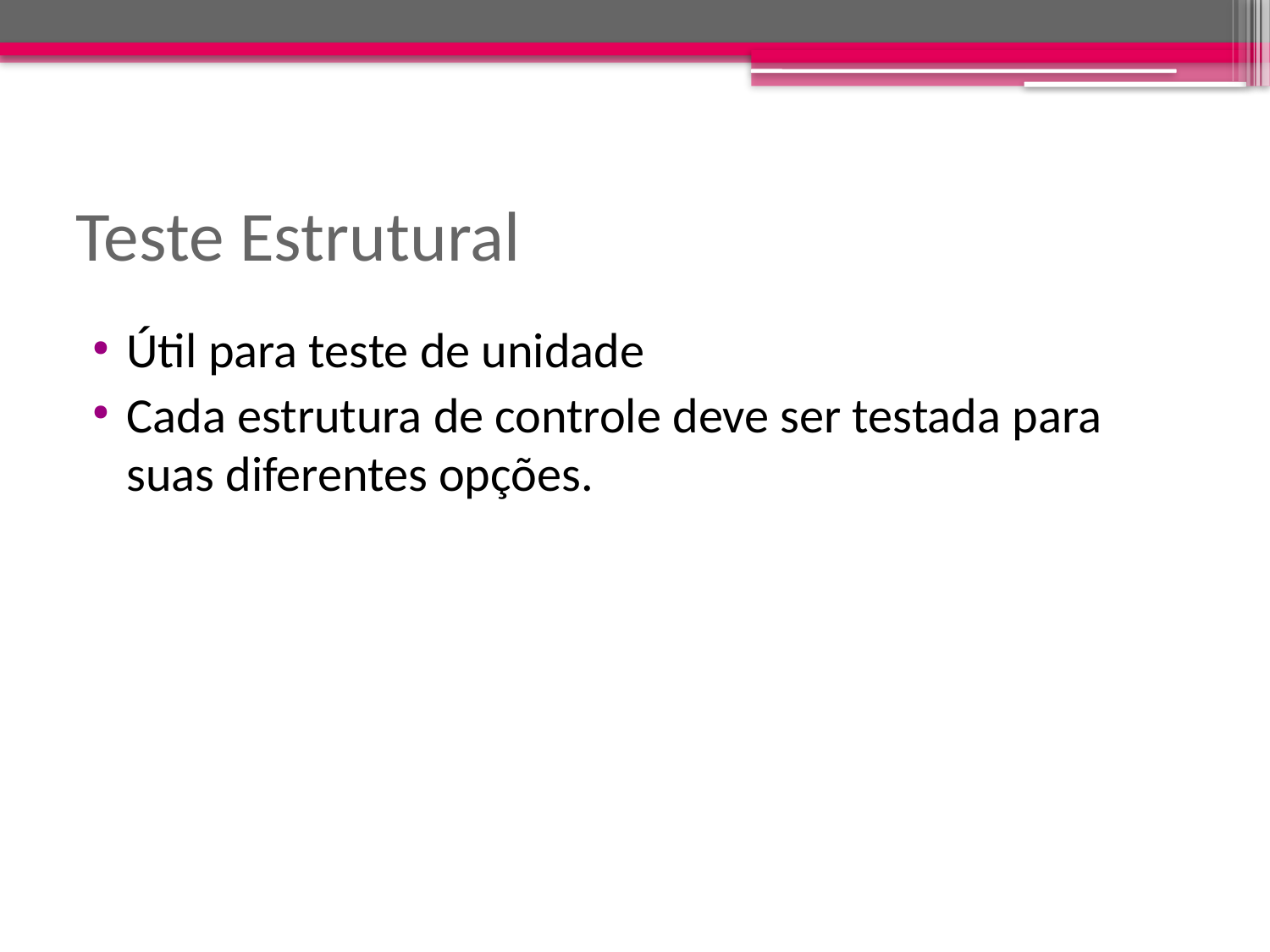

# Teste Estrutural
Útil para teste de unidade
Cada estrutura de controle deve ser testada para suas diferentes opções.